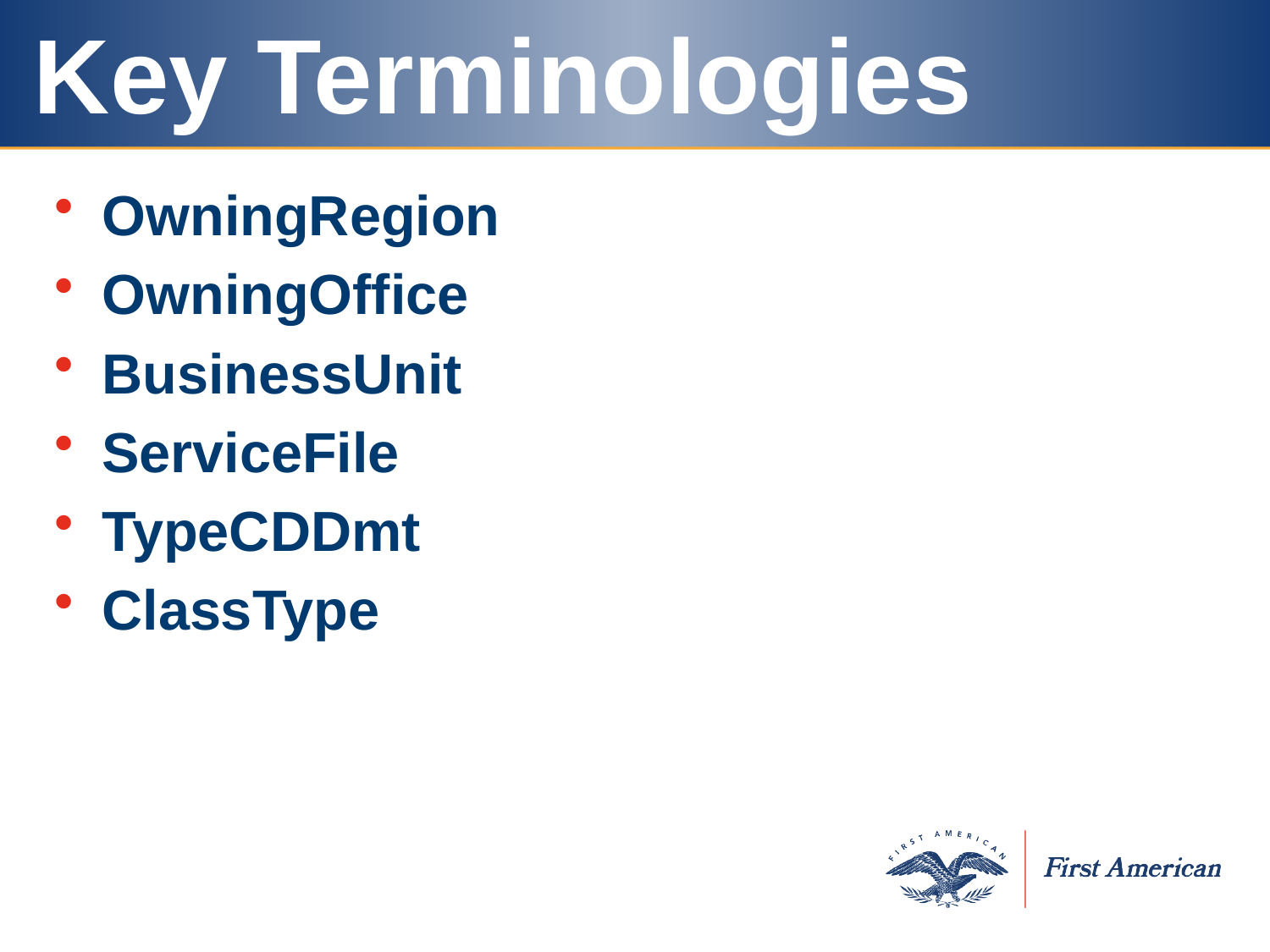

# Key Terminologies
OwningRegion
OwningOffice
BusinessUnit
ServiceFile
TypeCDDmt
ClassType